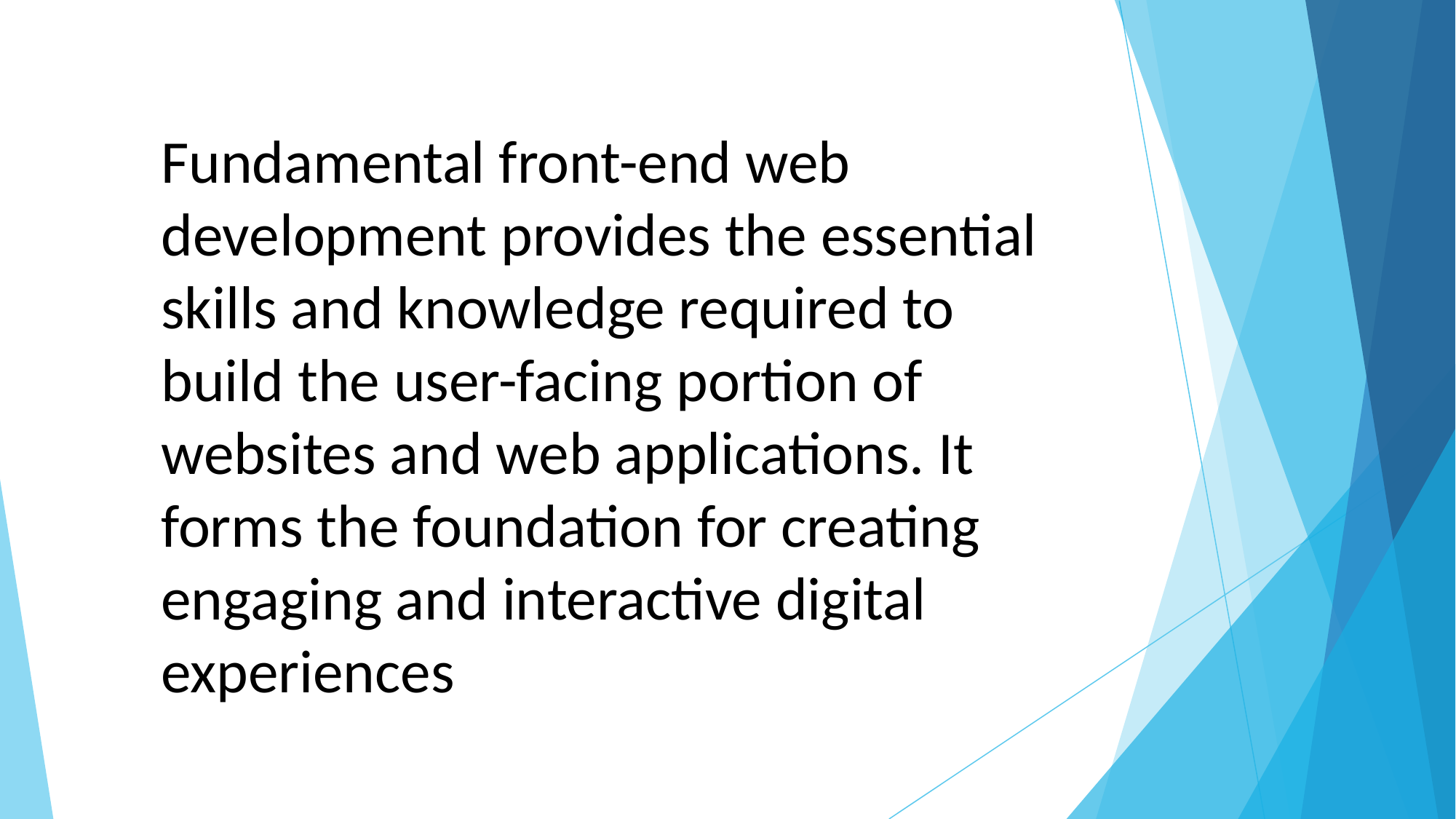

Fundamental front-end web development provides the essential skills and knowledge required to build the user-facing portion of websites and web applications. It forms the foundation for creating engaging and interactive digital experiences